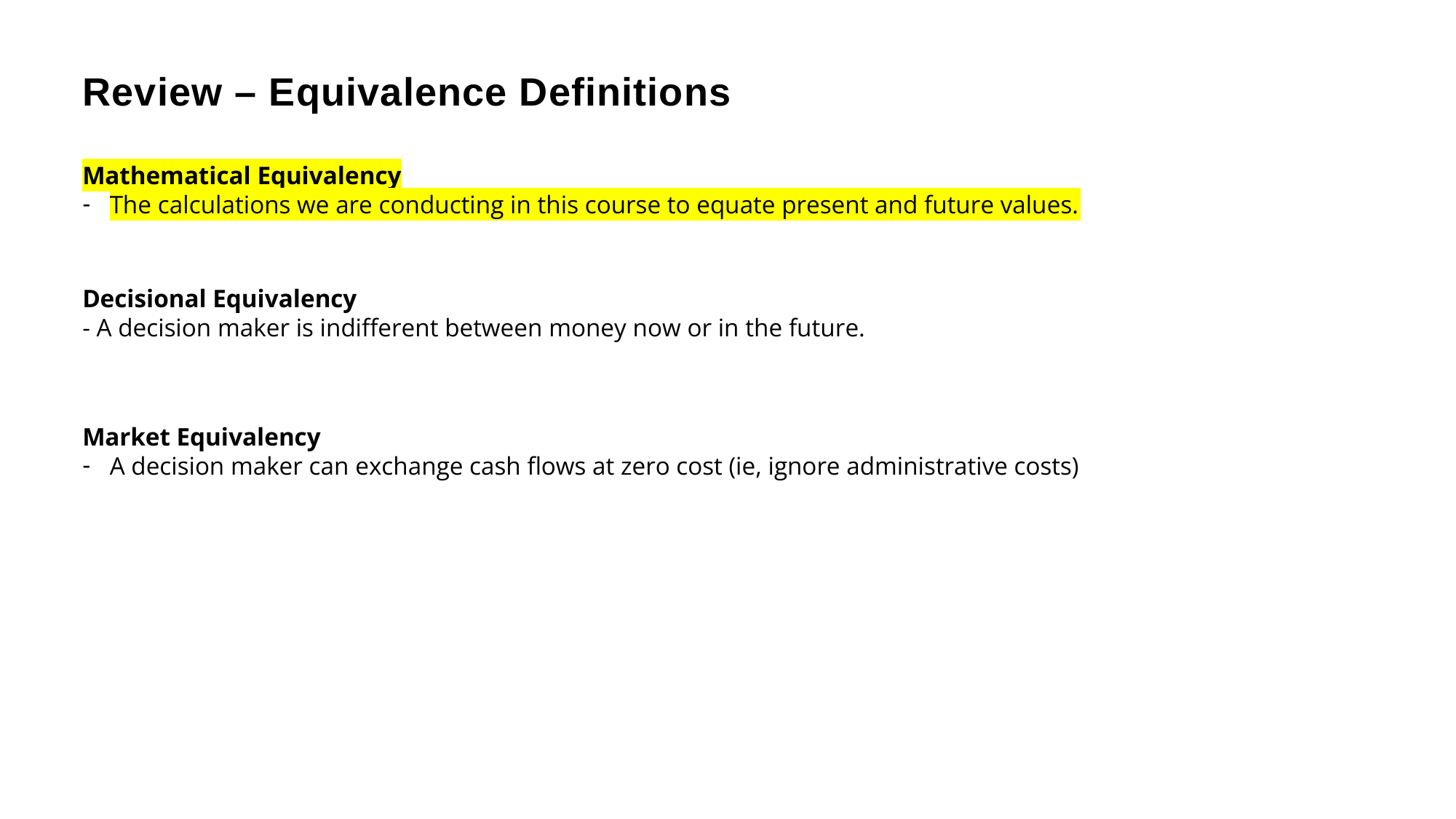

# Review – Equivalence Definitions
Mathematical Equivalency
The calculations we are conducting in this course to equate present and future values.

Decisional Equivalency
- A decision maker is indifferent between money now or in the future.

Market Equivalency
A decision maker can exchange cash flows at zero cost (ie, ignore administrative costs)